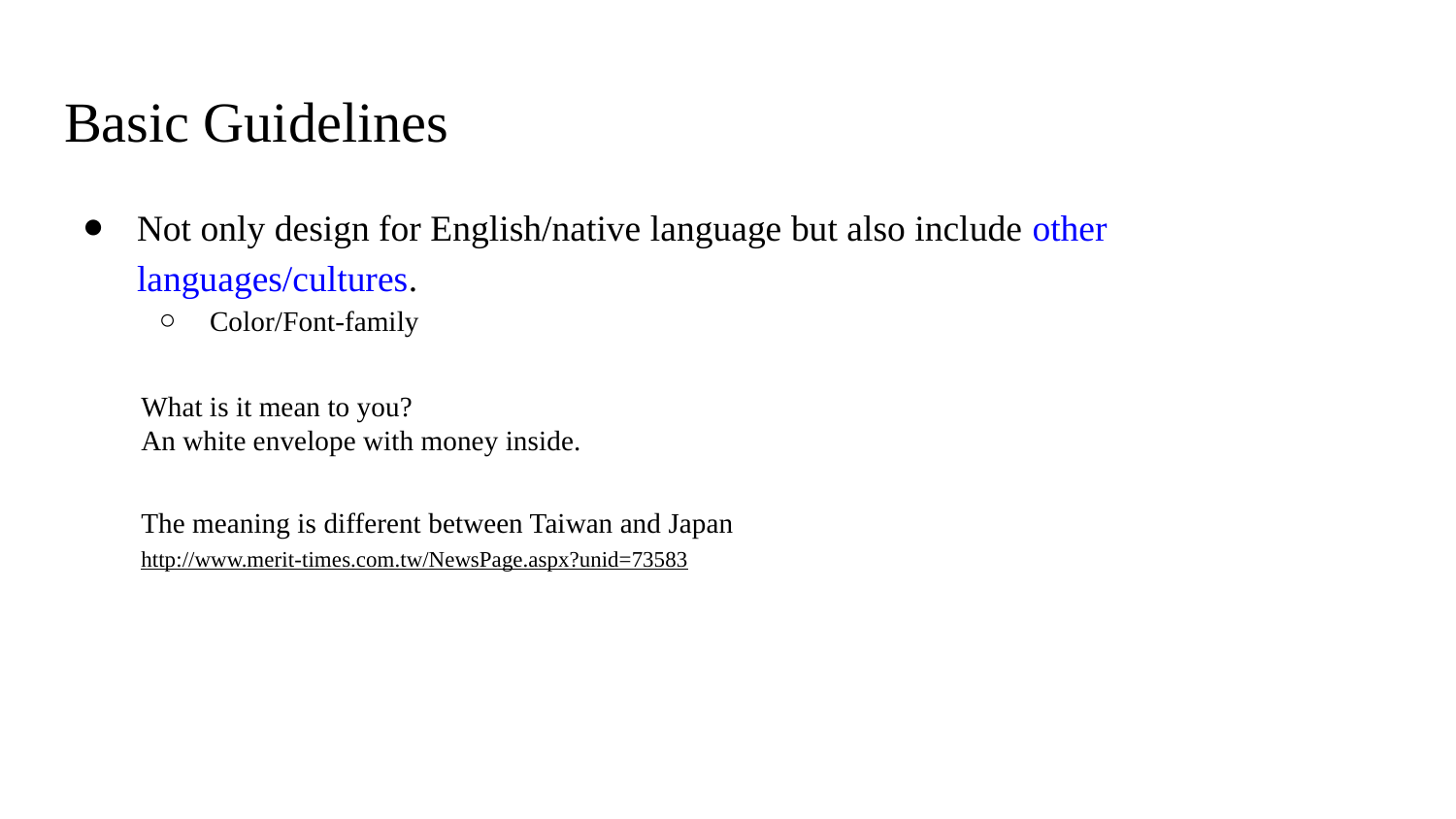

# Basic Guidelines
Not only design for English/native language but also include other languages/cultures.
Color/Font-family

What is it mean to you?
An white envelope with money inside.
The meaning is different between Taiwan and Japan
http://www.merit-times.com.tw/NewsPage.aspx?unid=73583